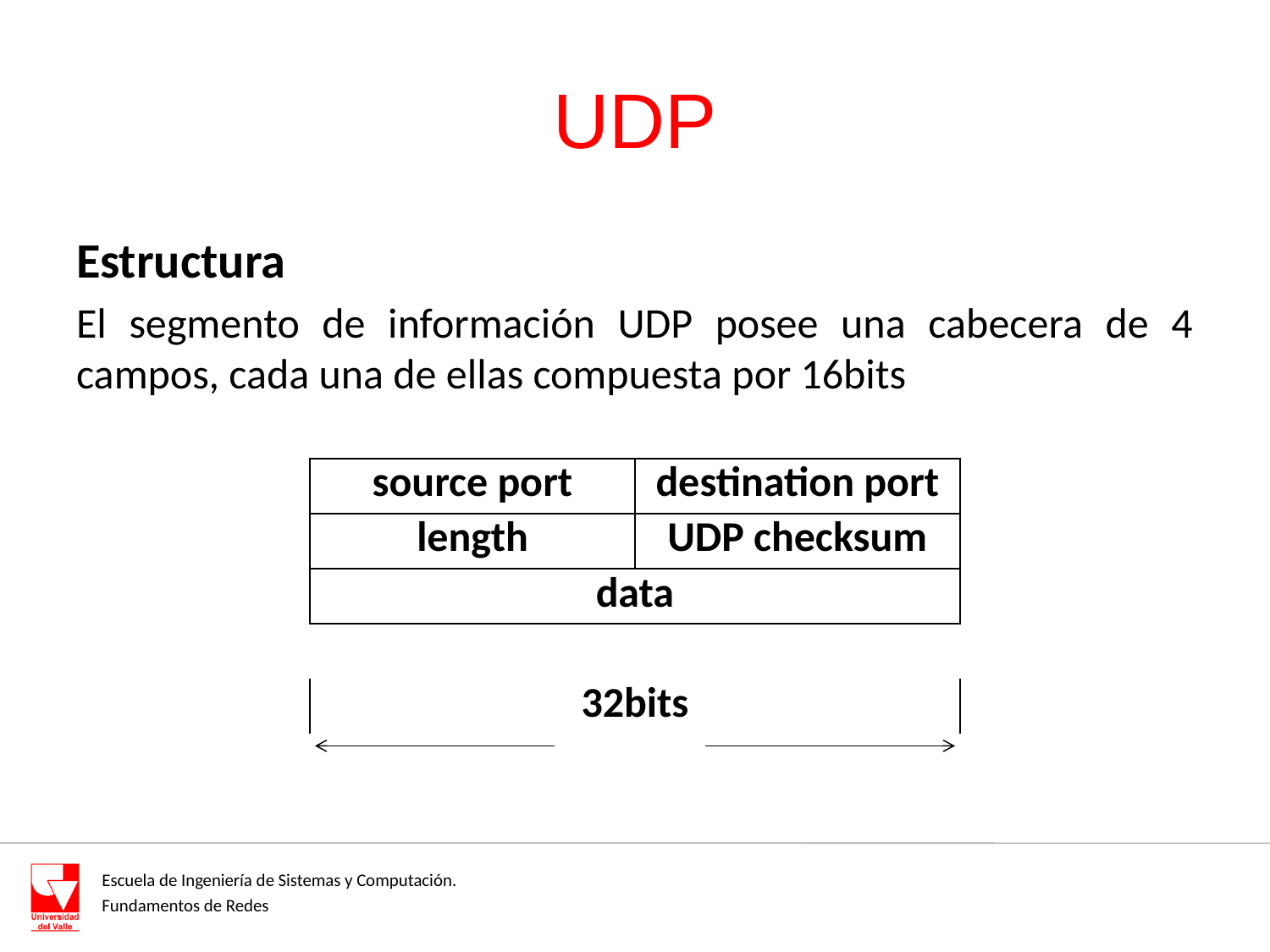

# UDP
Estructura
El segmento de información UDP posee una cabecera de 4 campos, cada una de ellas compuesta por 16bits
| source port | destination port |
| --- | --- |
| length | UDP checksum |
| data |  |
|  |  |
| 32bits |  |